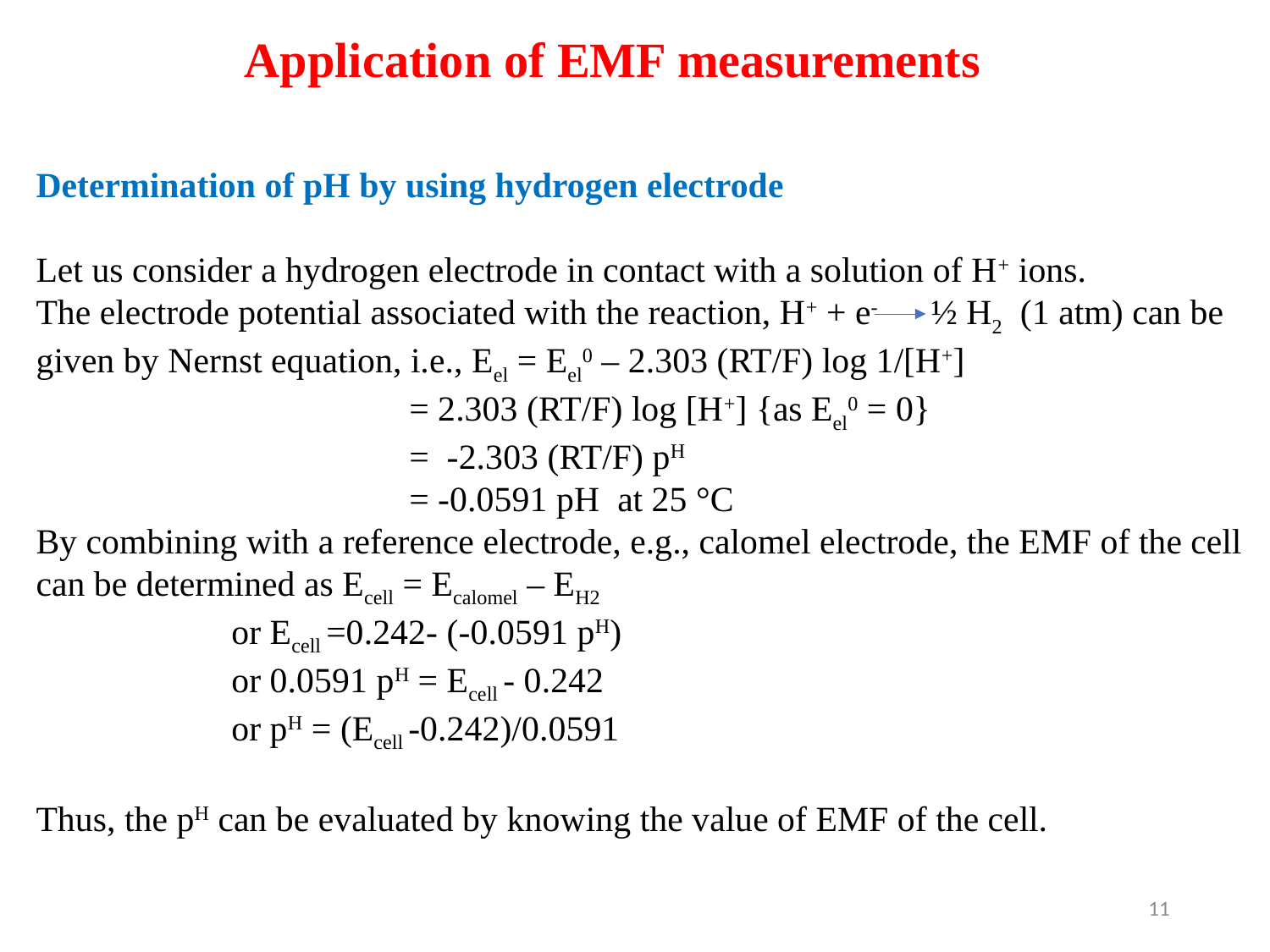

Application of EMF measurements
Determination of pH by using hydrogen electrode

Let us consider a hydrogen electrode in contact with a solution of H+ ions.
The electrode potential associated with the reaction, H+ + e-      ½ H2  (1 atm) can be
given by Nernst equation, i.e., Eel = Eel0 – 2.303 (RT/F) log 1/[H+]
                                          = 2.303 (RT/F) log [H+] {as Eel0 = 0}
                                          =  -2.303 (RT/F) pH
                                          = -0.0591 pH  at 25 °C
By combining with a reference electrode, e.g., calomel electrode, the EMF of the cell
can be determined as Ecell = Ecalomel – EH2
                      or Ecell =0.242- (-0.0591 pH)
                      or 0.0591 pH = Ecell - 0.242
                      or pH = (Ecell -0.242)/0.0591

Thus, the pH can be evaluated by knowing the value of EMF of the cell.

11